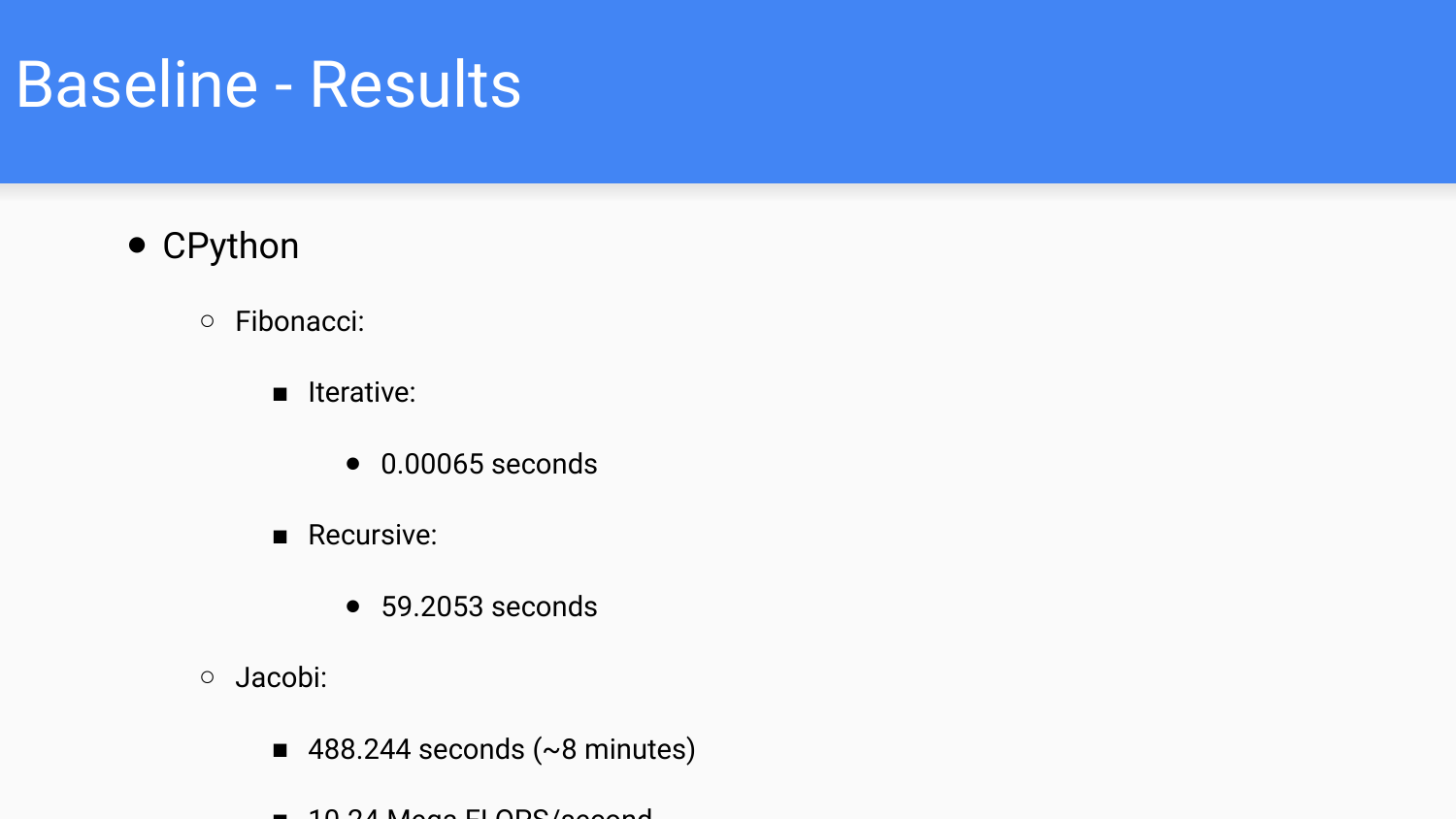

# Baseline - Results
CPython
Fibonacci:
Iterative:
0.00065 seconds
Recursive:
59.2053 seconds
Jacobi:
488.244 seconds (~8 minutes)
10.24 Mega FLOPS/second